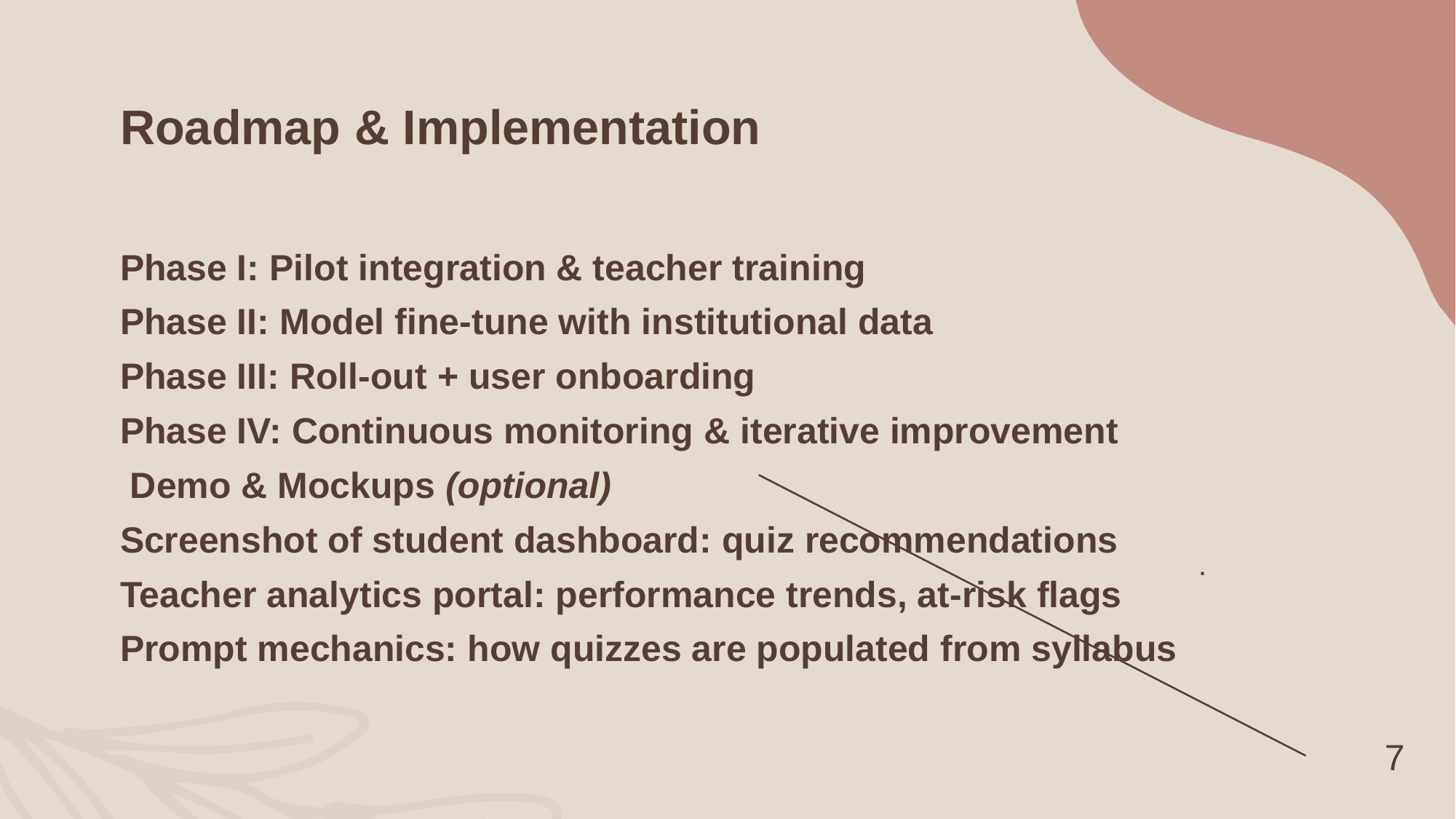

# Roadmap & Implementation
Phase I: Pilot integration & teacher training
Phase II: Model fine-tune with institutional data
Phase III: Roll-out + user onboarding
Phase IV: Continuous monitoring & iterative improvement
 Demo & Mockups (optional)
Screenshot of student dashboard: quiz recommendations
Teacher analytics portal: performance trends, at-risk flags
Prompt mechanics: how quizzes are populated from syllabus

.
7